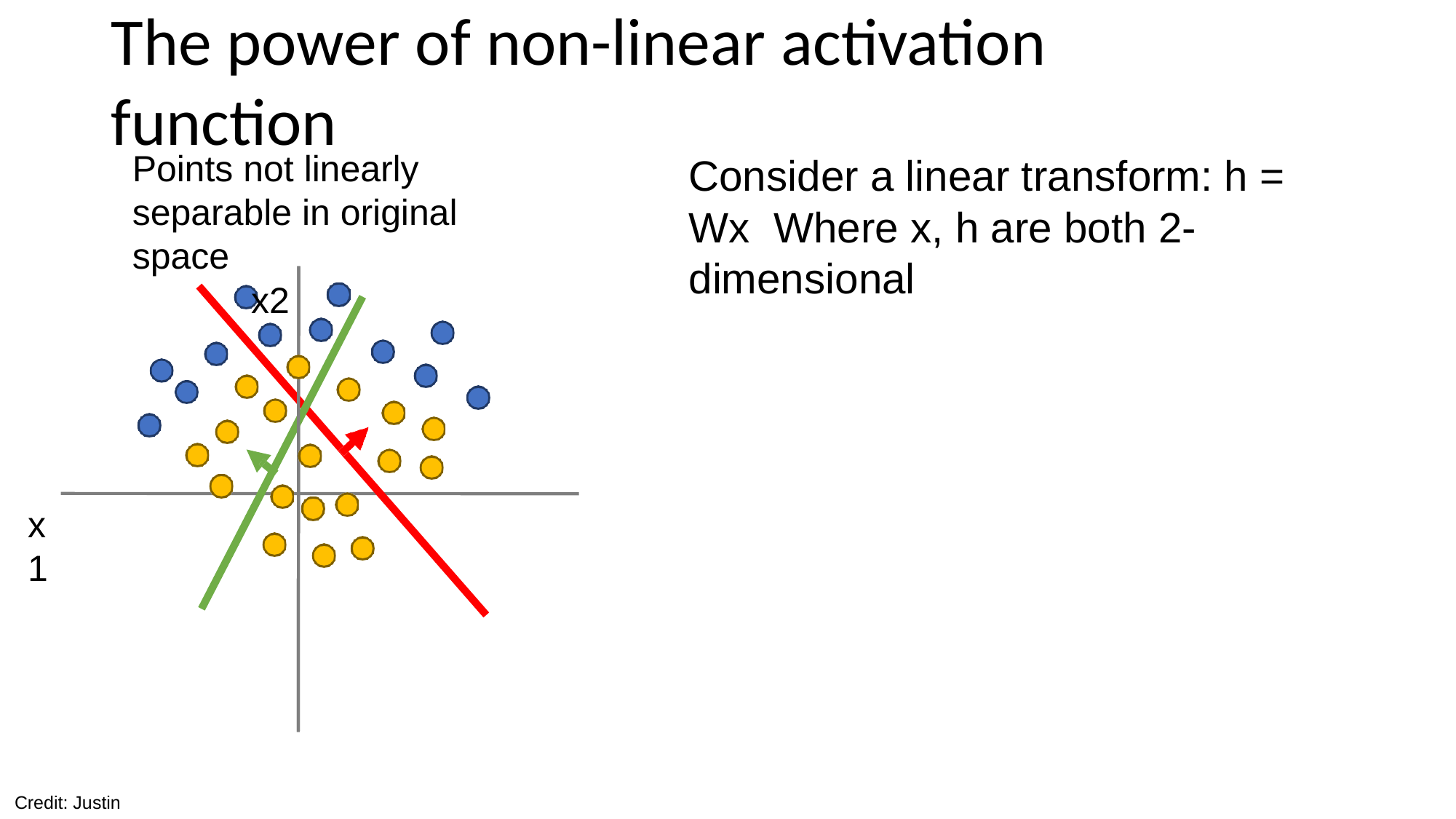

# The power of non-linear activation function
Points not linearly  separable in original space
x2
Consider a linear transform: h = Wx  Where x, h are both 2-dimensional

x1

Credit: Justin